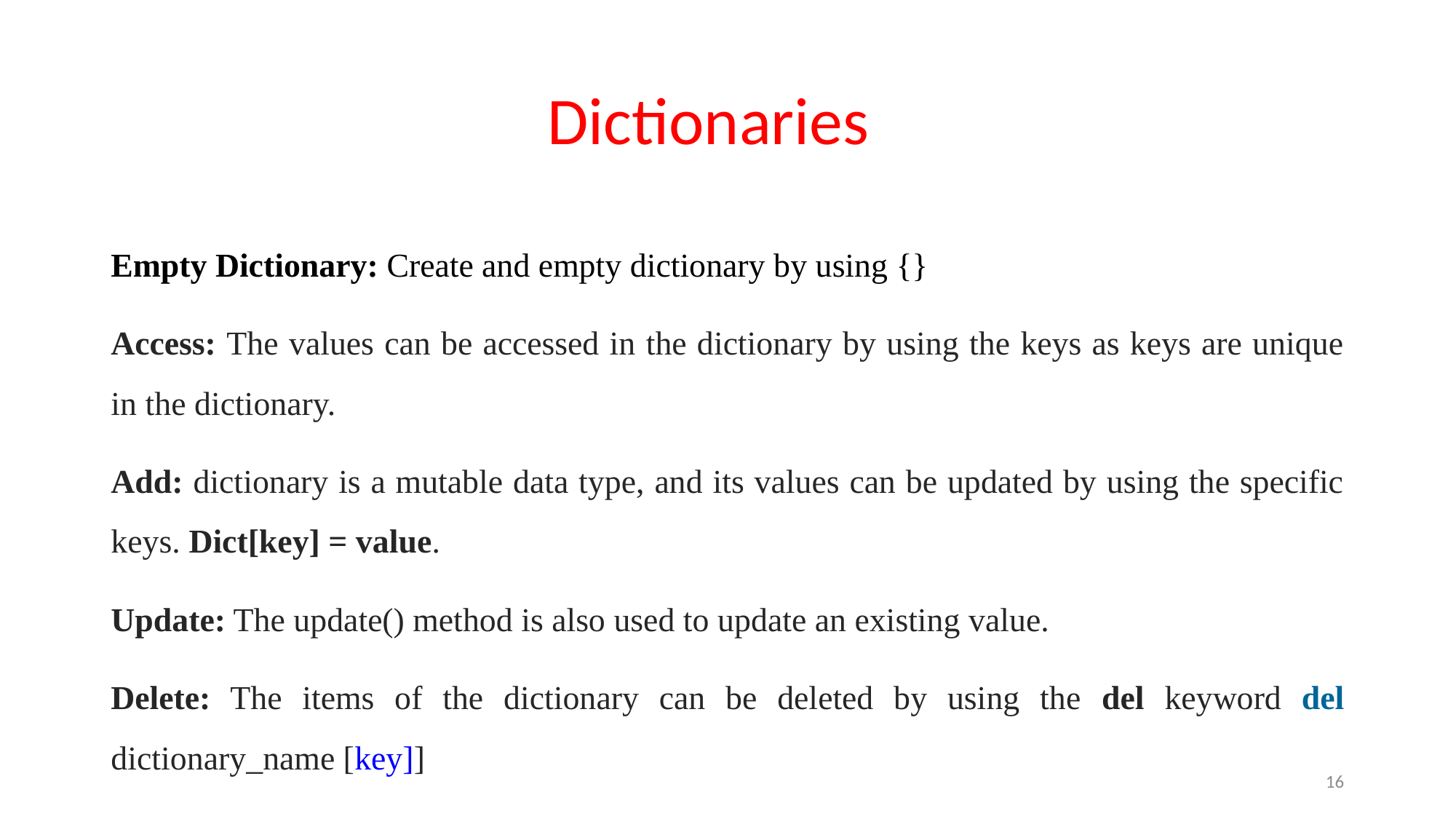

# Dictionaries
Empty Dictionary: Create and empty dictionary by using {}
Access: The values can be accessed in the dictionary by using the keys as keys are unique in the dictionary.
Add: dictionary is a mutable data type, and its values can be updated by using the specific keys. Dict[key] = value.
Update: The update() method is also used to update an existing value.
Delete: The items of the dictionary can be deleted by using the del keyword del dictionary_name [key]]

16